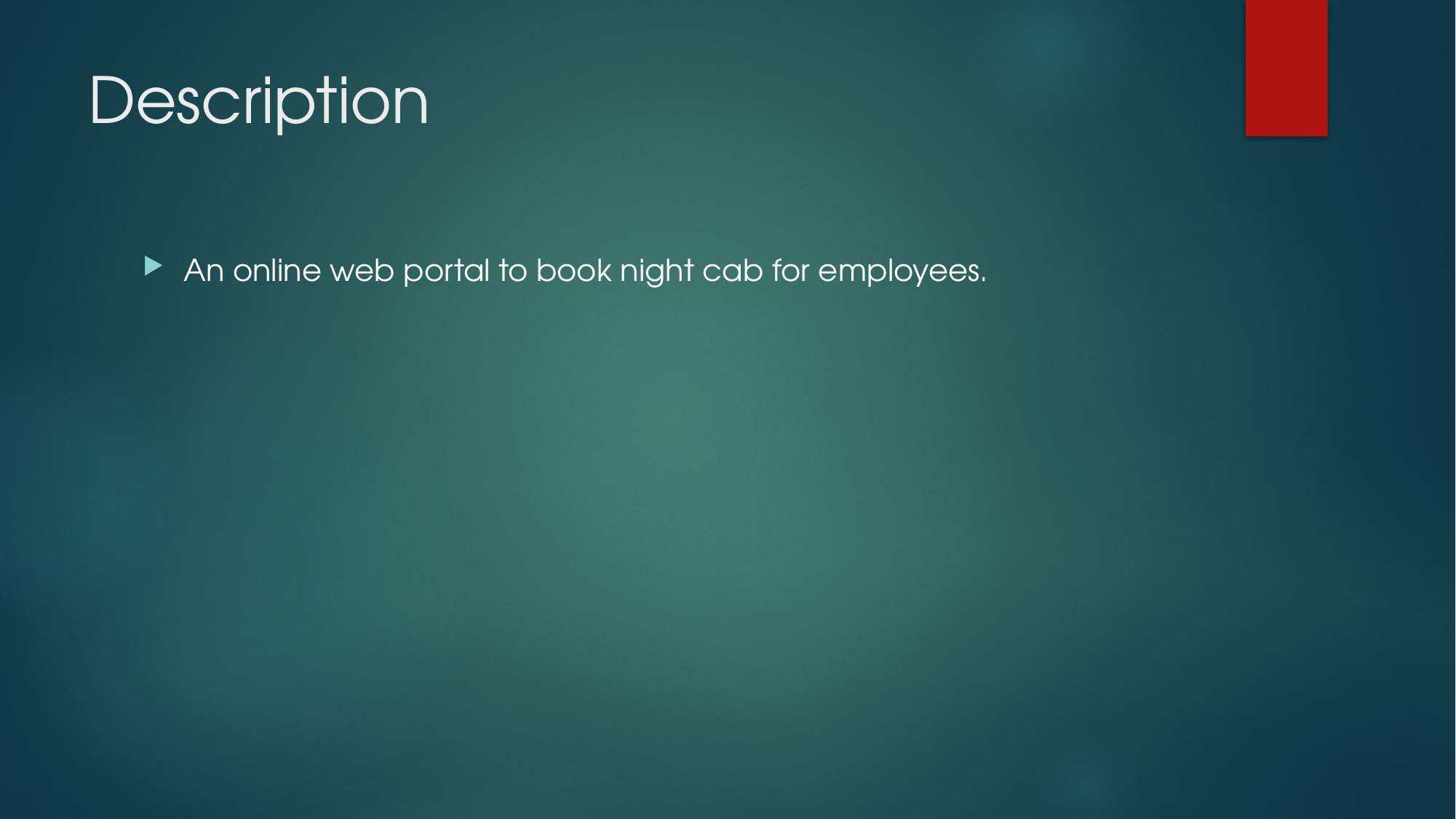

# Description
An online web portal to book night cab for employees.